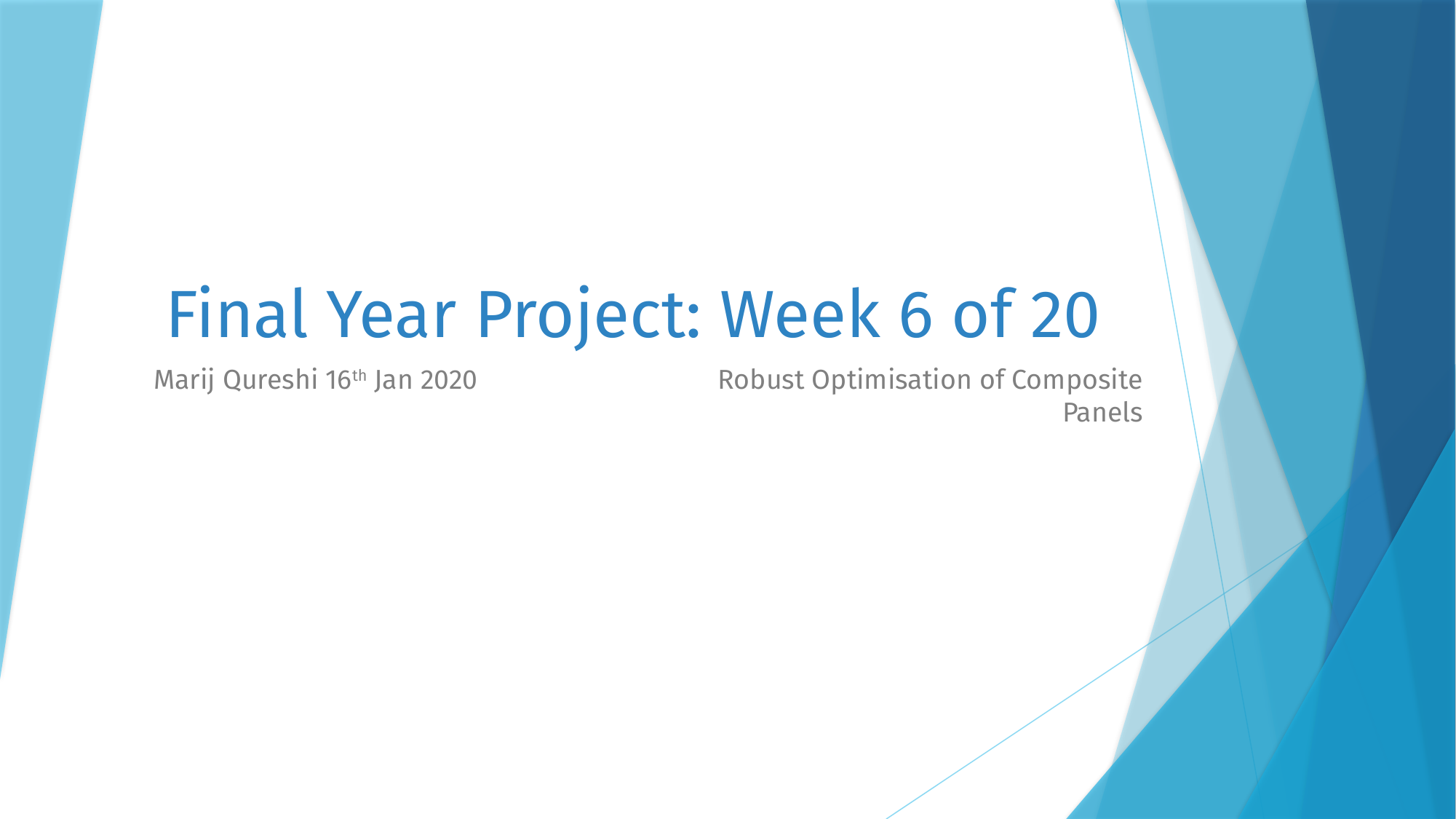

# Final Year Project: Week 6 of 20
Marij Qureshi 16th Jan 2020
 Robust Optimisation of Composite Panels